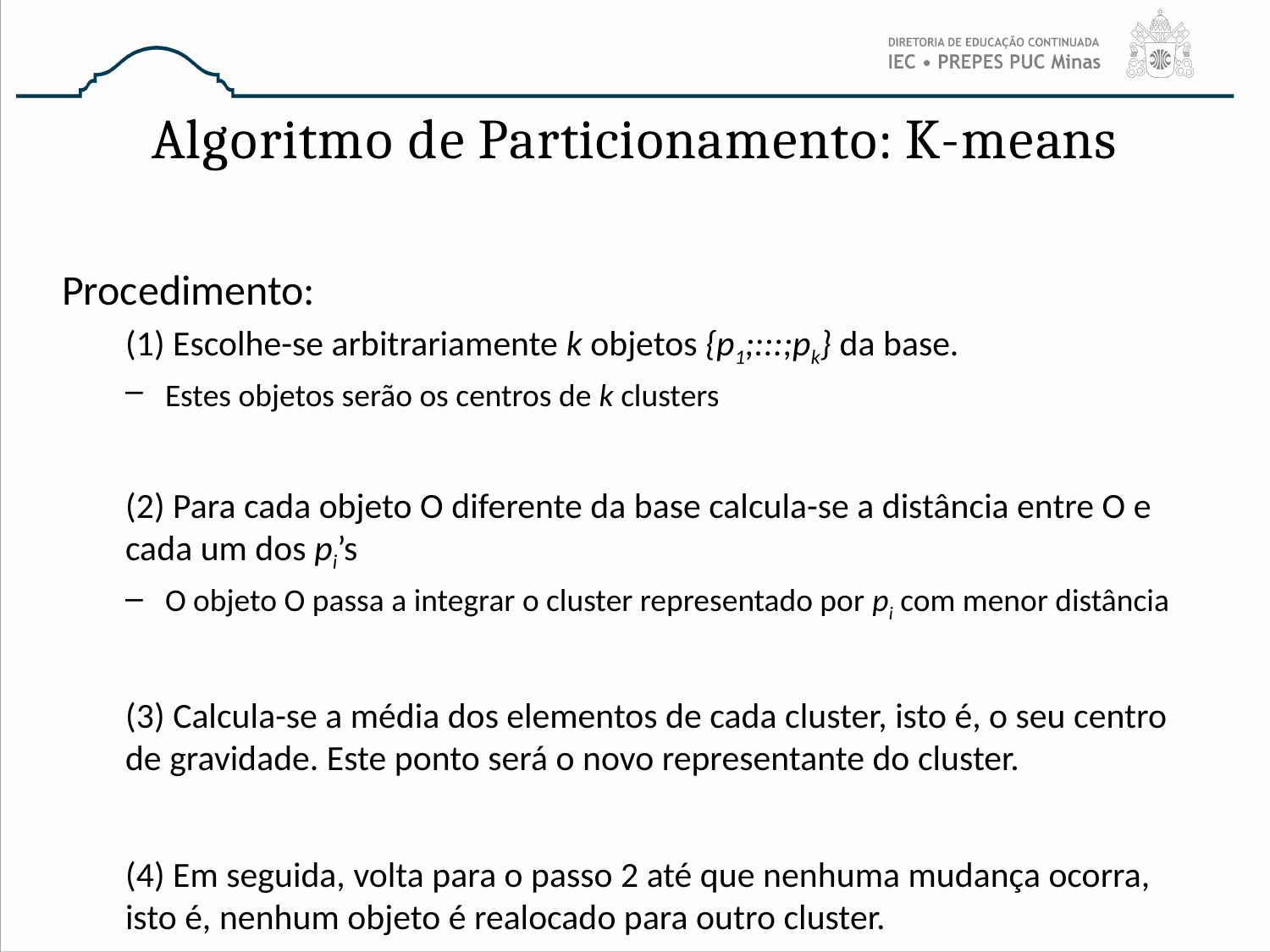

# Algoritmo de Particionamento: K-means
Procedimento:
(1) Escolhe-se arbitrariamente k objetos {p1;:::;pk} da base.
Estes objetos serão os centros de k clusters

(2) Para cada objeto O diferente da base calcula-se a distância entre O e cada um dos pi’s
O objeto O passa a integrar o cluster representado por pi com menor distância

(3) Calcula-se a média dos elementos de cada cluster, isto é, o seu centro de gravidade. Este ponto será o novo representante do cluster.

(4) Em seguida, volta para o passo 2 até que nenhuma mudança ocorra, isto é, nenhum objeto é realocado para outro cluster.